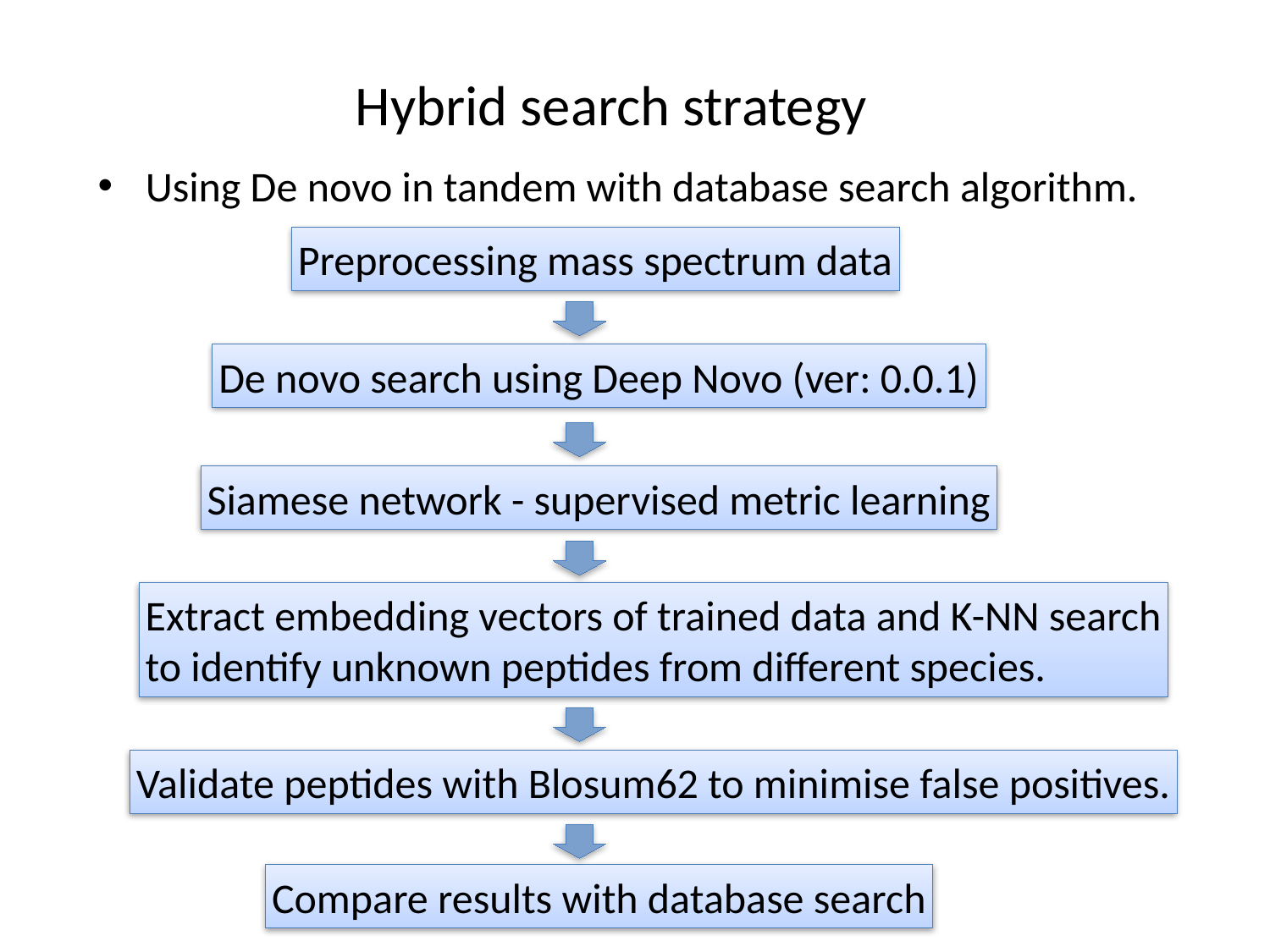

Hybrid search strategy
Using De novo in tandem with database search algorithm.
Preprocessing mass spectrum data

De novo search using Deep Novo (ver: 0.0.1)

Siamese network - supervised metric learning

Extract embedding vectors of trained data and K-NN search
to identify unknown peptides from different species.

Validate peptides with Blosum62 to minimise false positives.

Compare results with database search